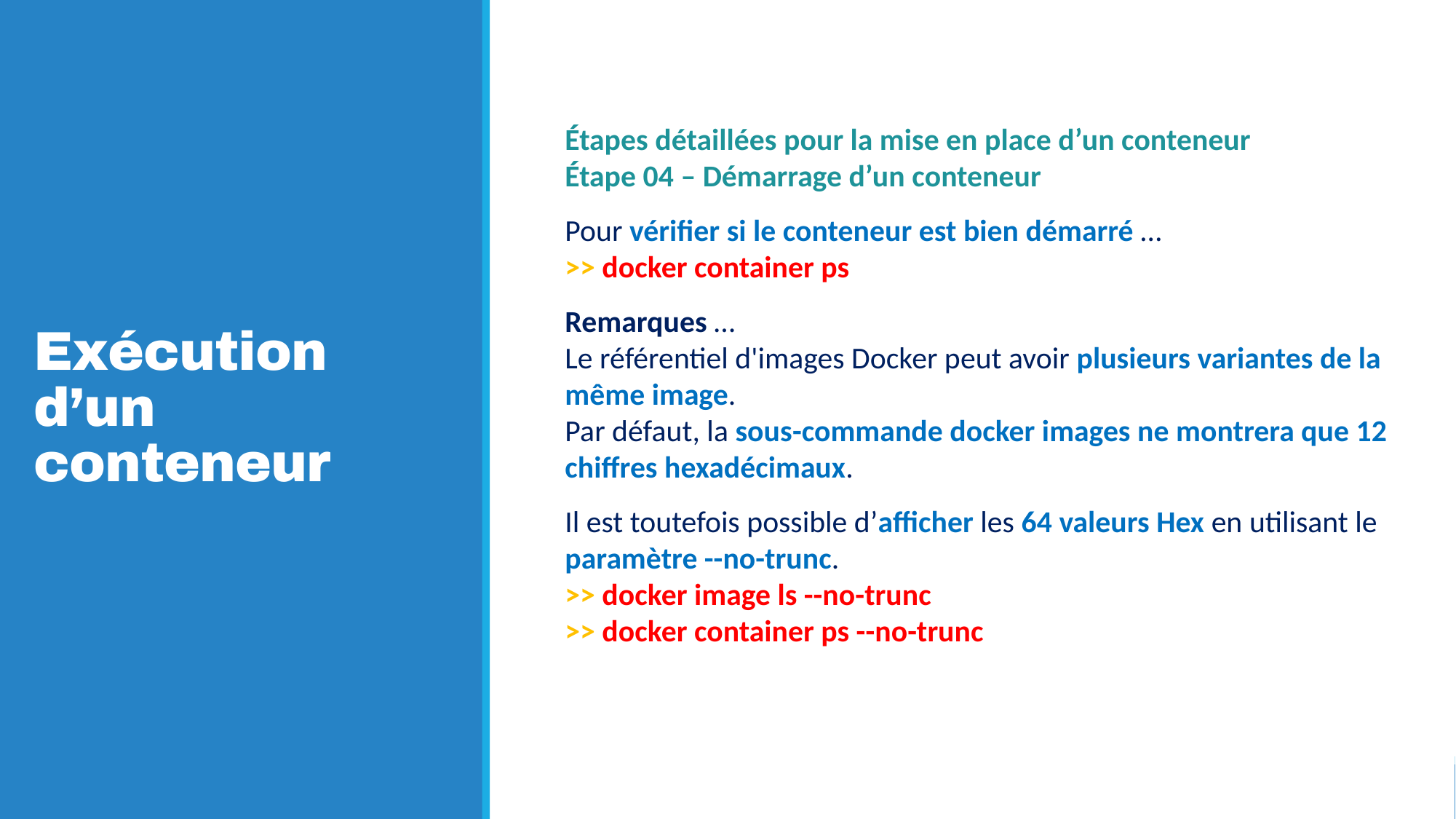

# Exécution d’un conteneur
Étapes détaillées pour la mise en place d’un conteneur
Étape 04 – Démarrage d’un conteneur
Pour vérifier si le conteneur est bien démarré …
>> docker container ps
Remarques …
Le référentiel d'images Docker peut avoir plusieurs variantes de la même image.
Par défaut, la sous-commande docker images ne montrera que 12 chiffres hexadécimaux.
Il est toutefois possible d’afficher les 64 valeurs Hex en utilisant le paramètre --no-trunc.
>> docker image ls --no-trunc
>> docker container ps --no-trunc